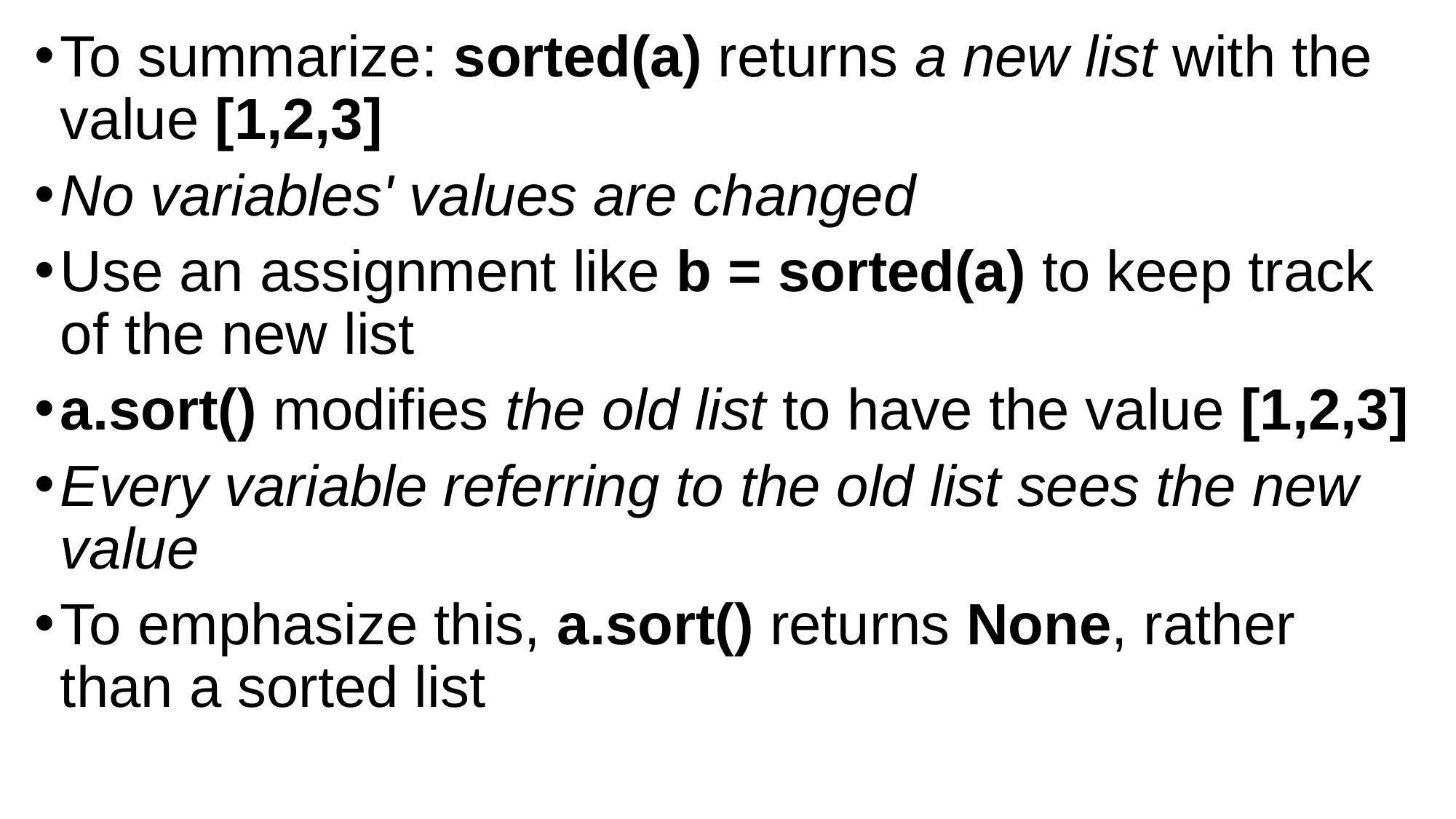

To summarize: sorted(a) returns a new list with the value [1,2,3]
No variables' values are changed
Use an assignment like b = sorted(a) to keep track of the new list
a.sort() modifies the old list to have the value [1,2,3]
Every variable referring to the old list sees the new value
To emphasize this, a.sort() returns None, rather than a sorted list